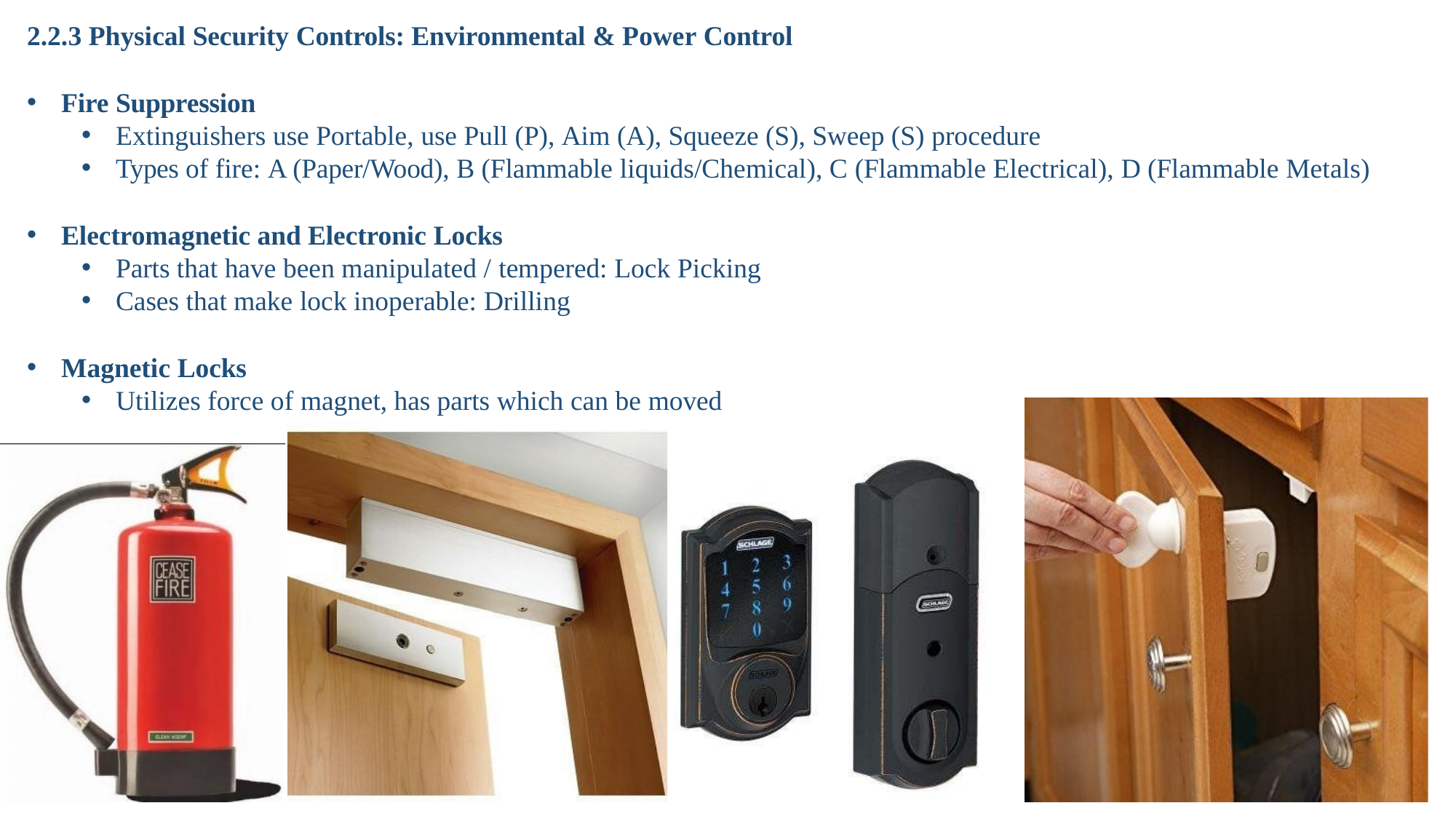

2.2.3 Physical Security Controls: Environmental & Power Control

Fire Suppression
Extinguishers use Portable, use Pull (P), Aim (A), Squeeze (S), Sweep (S) procedure
Types of fire: A (Paper/Wood), B (Flammable liquids/Chemical), C (Flammable Electrical), D (Flammable Metals)

Electromagnetic and Electronic Locks
Parts that have been manipulated / tempered: Lock Picking
Cases that make lock inoperable: Drilling

Magnetic Locks
Utilizes force of magnet, has parts which can be moved